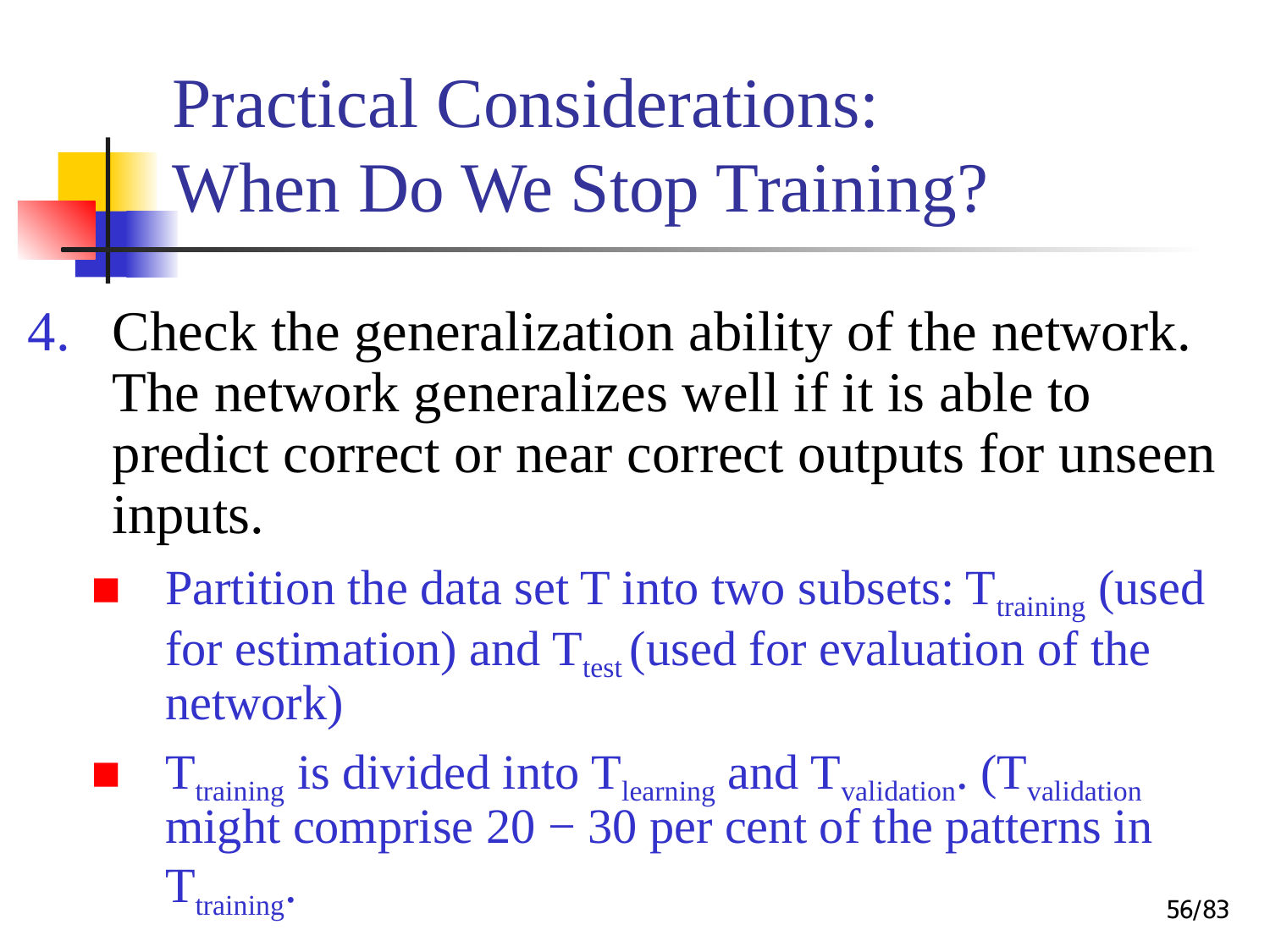

# Practical Considerations: When Do We Stop Training?
Check the generalization ability of the network. The network generalizes well if it is able to predict correct or near correct outputs for unseen inputs.
Partition the data set T into two subsets: Ttraining (used for estimation) and Ttest (used for evaluation of the network)
Ttraining is divided into Tlearning and Tvalidation. (Tvalidation might comprise 20 − 30 per cent of the patterns in Ttraining.
56/83